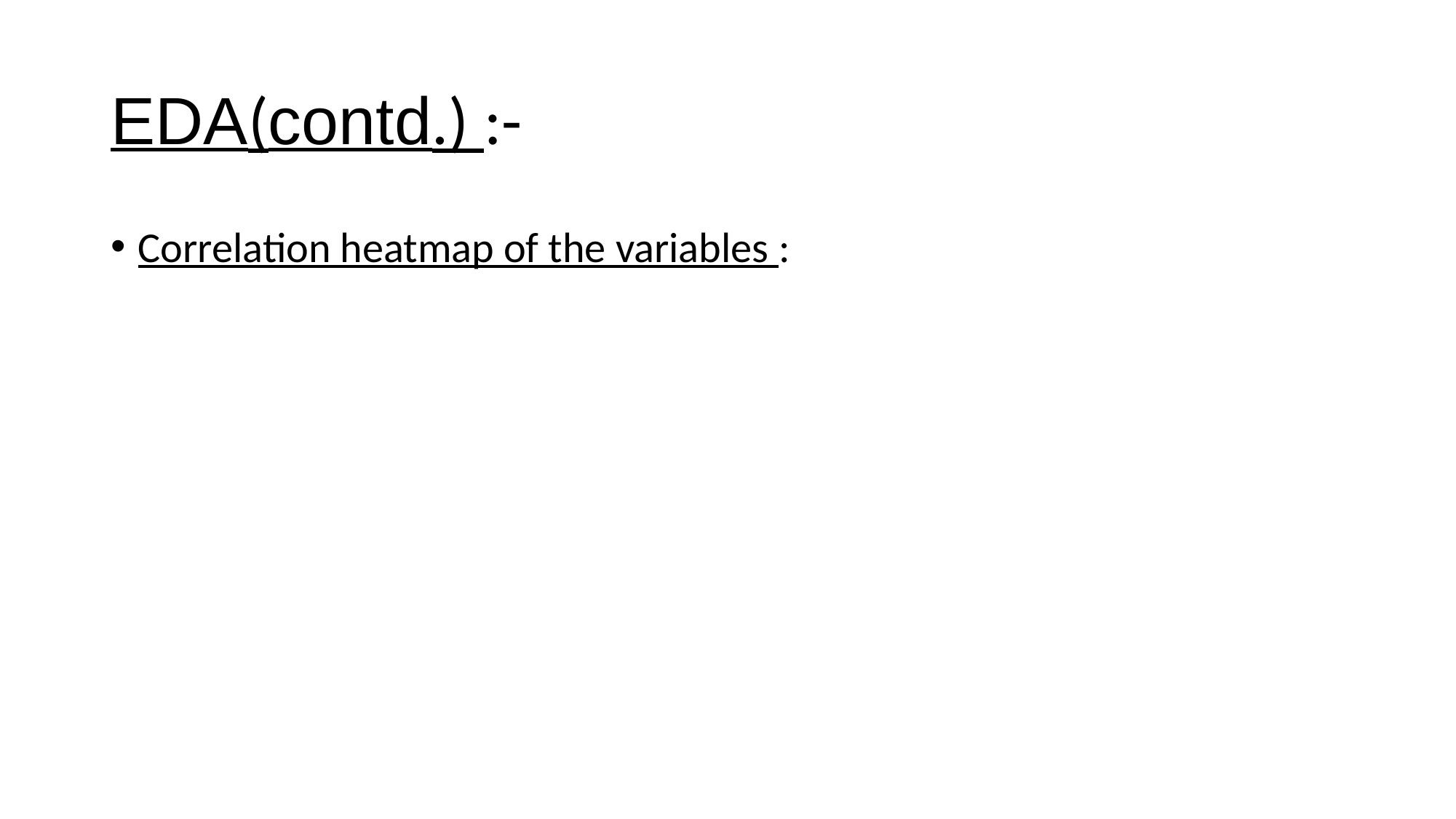

# EDA(contd.) :-
Correlation heatmap of the variables :